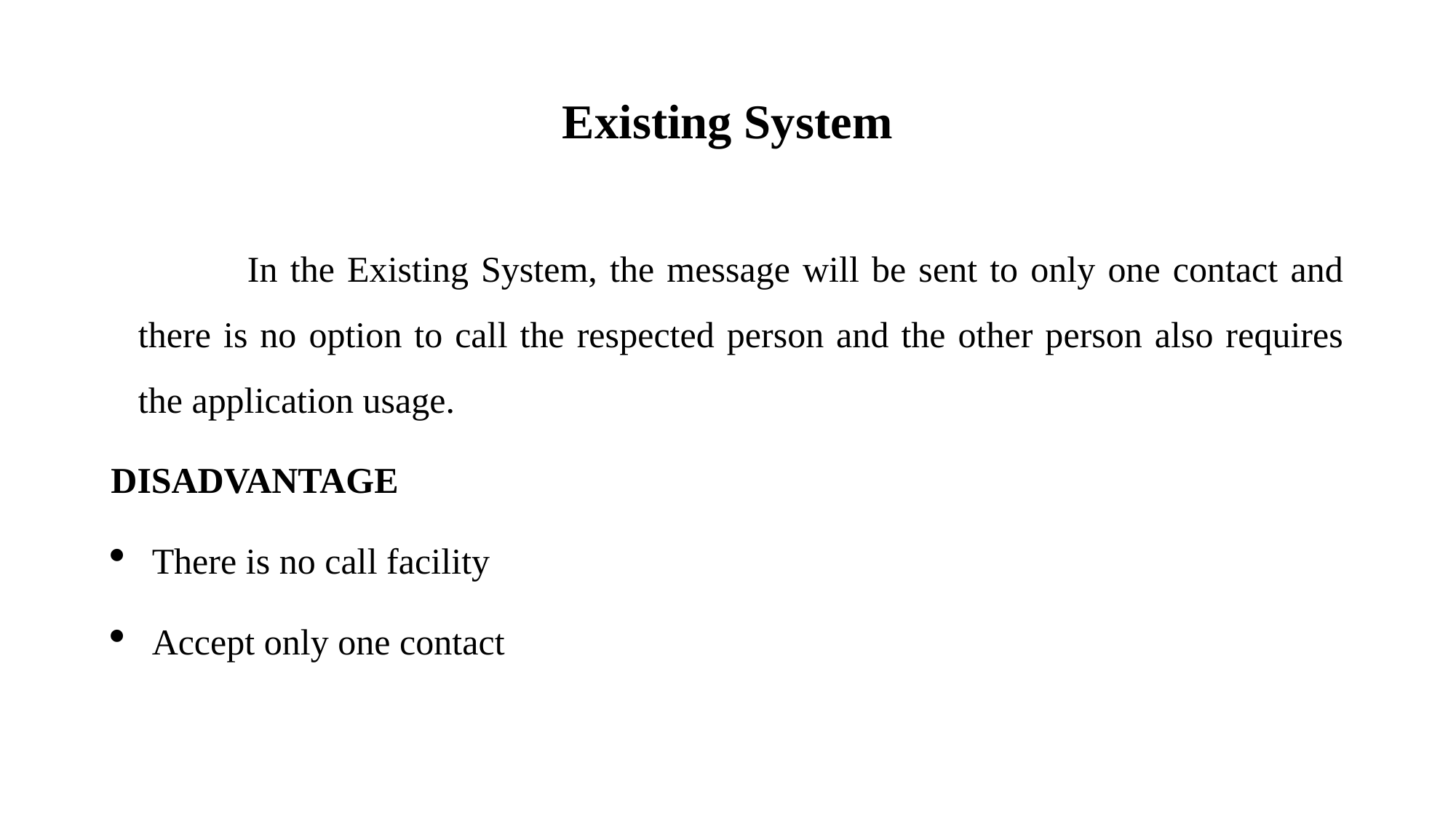

# Existing System
	In the Existing System, the message will be sent to only one contact and there is no option to call the respected person and the other person also requires the application usage.
DISADVANTAGE
There is no call facility
Accept only one contact